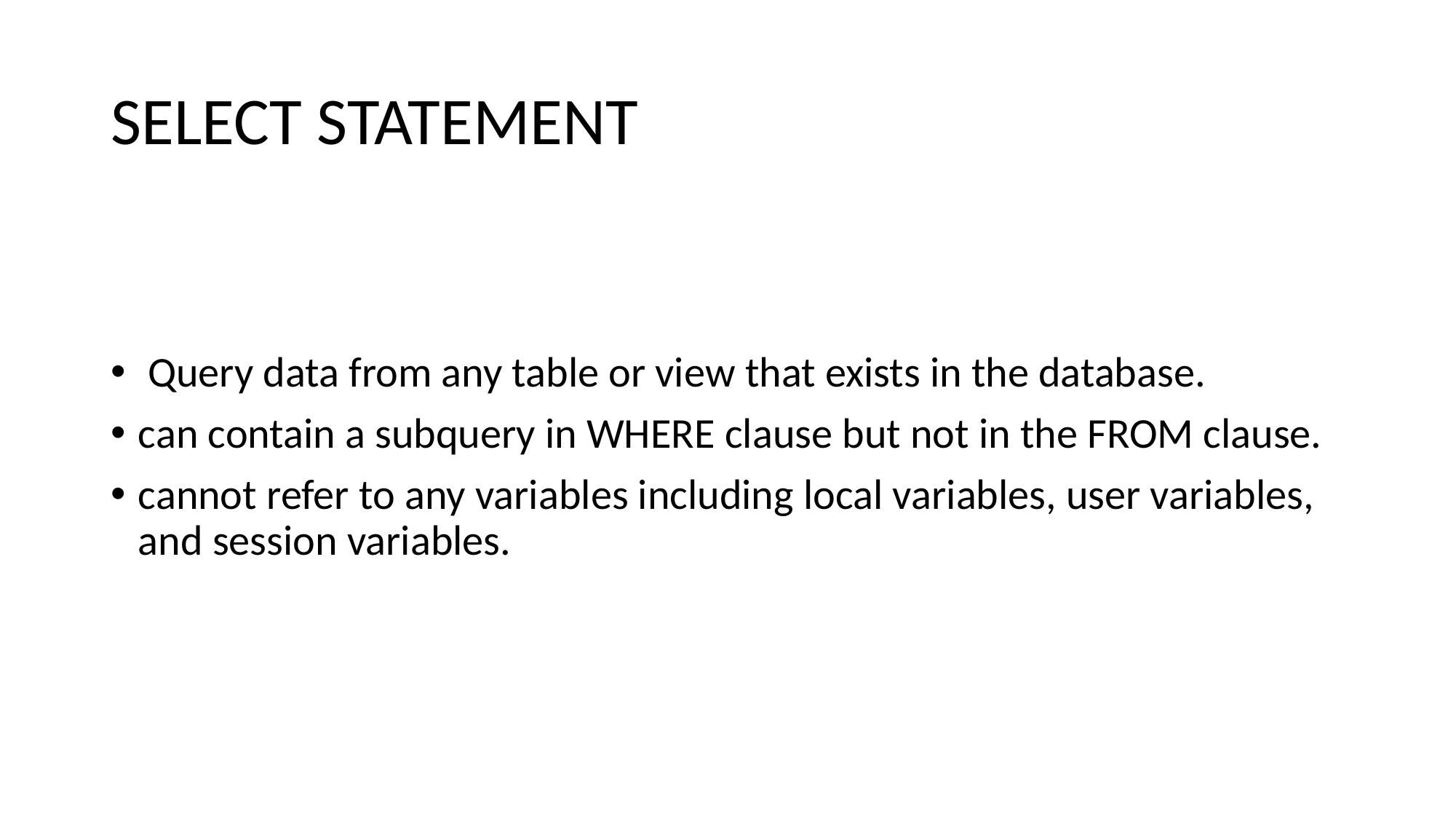

# SELECT STATEMENT

 Query data from any table or view that exists in the database.
can contain a subquery in WHERE clause but not in the FROM clause.
cannot refer to any variables including local variables, user variables, and session variables.